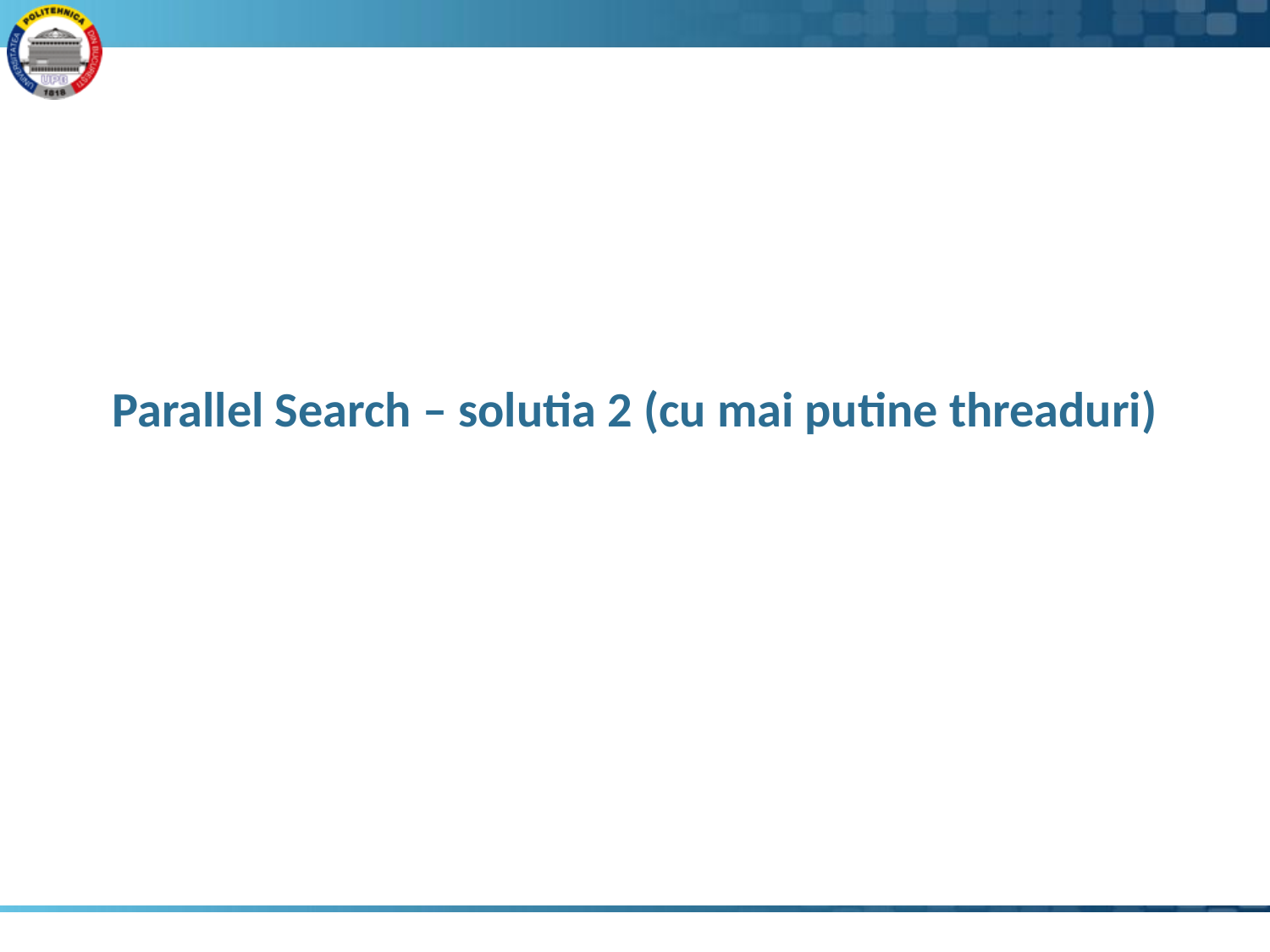

# Parallel Search – solutia 2 (cu mai putine threaduri)